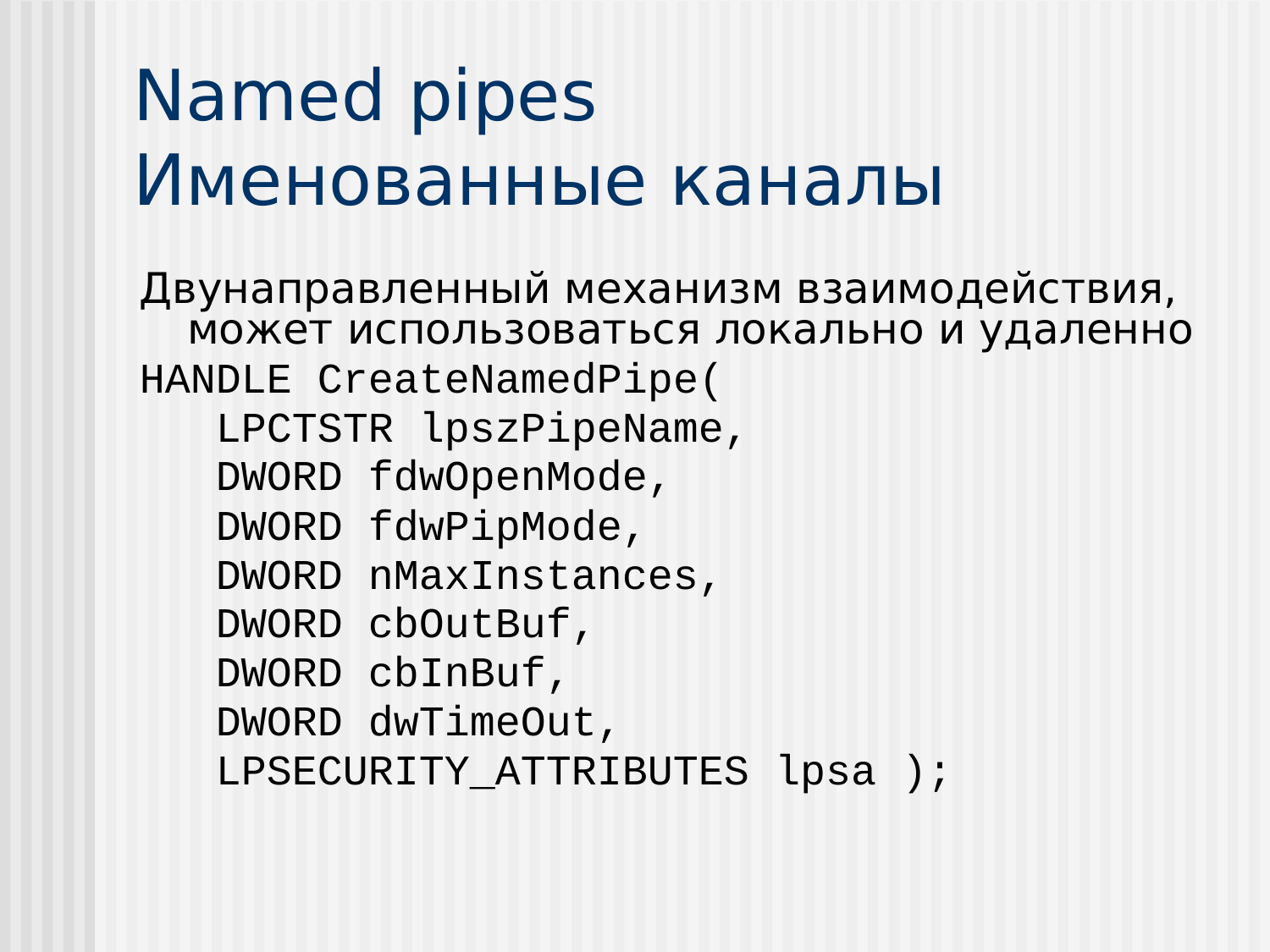

# Named pipes Именованные каналы
Двунаправленный механизм взаимодействия, может использоваться локально и удаленно
HANDLE CreateNamedPipe(
   LPCTSTR lpszPipeName,
   DWORD fdwOpenMode,
   DWORD fdwPipMode,
   DWORD nMaxInstances,
   DWORD cbOutBuf,
   DWORD cbInBuf,
   DWORD dwTimeOut,
   LPSECURITY_ATTRIBUTES lpsa );